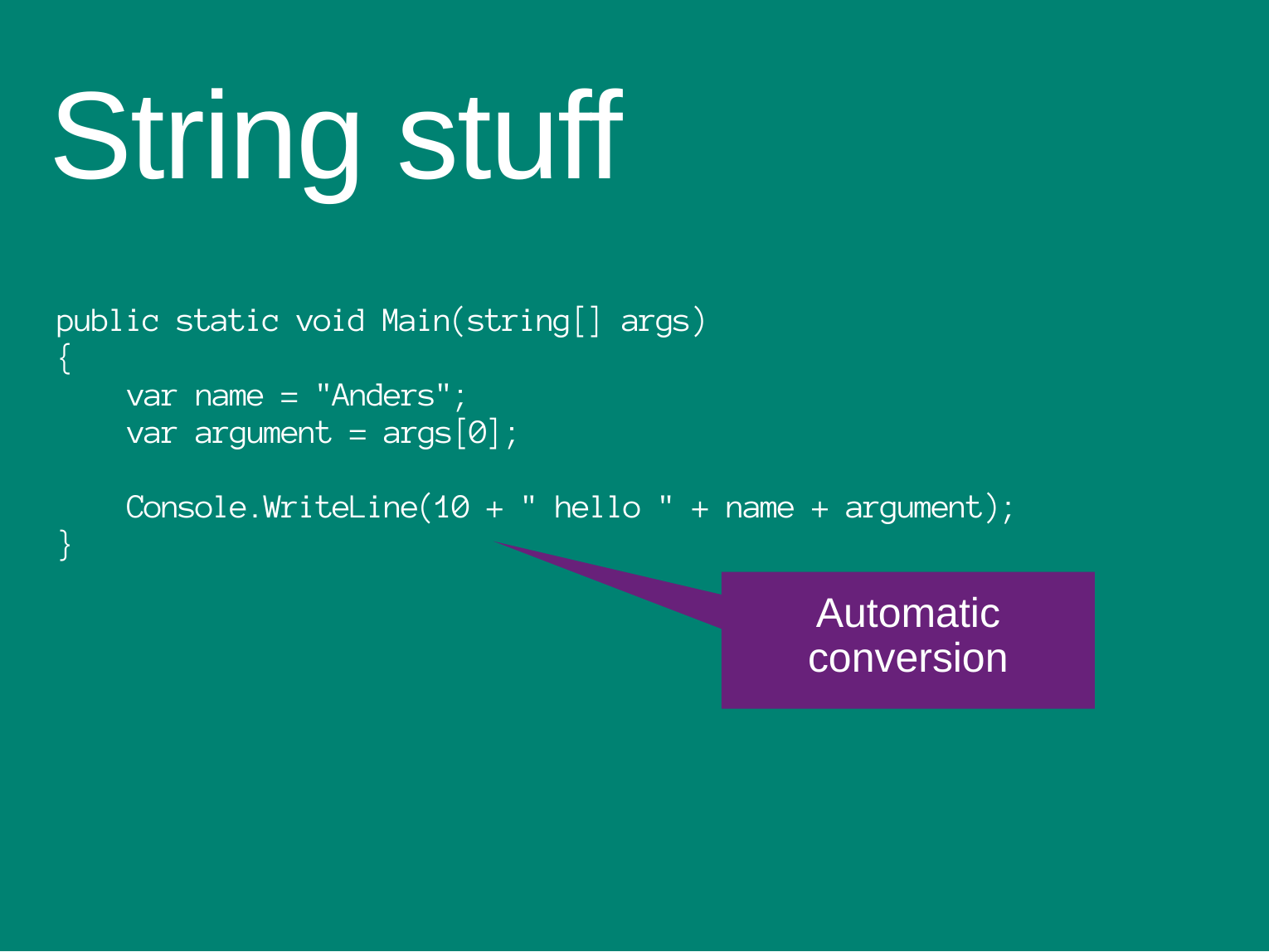

String stuff
public static void Main(string[] args)
{
    var name = "Anders";
    var argument = args[0];

    Console.WriteLine(10 + " hello " + name + argument);
}
Automatic conversion